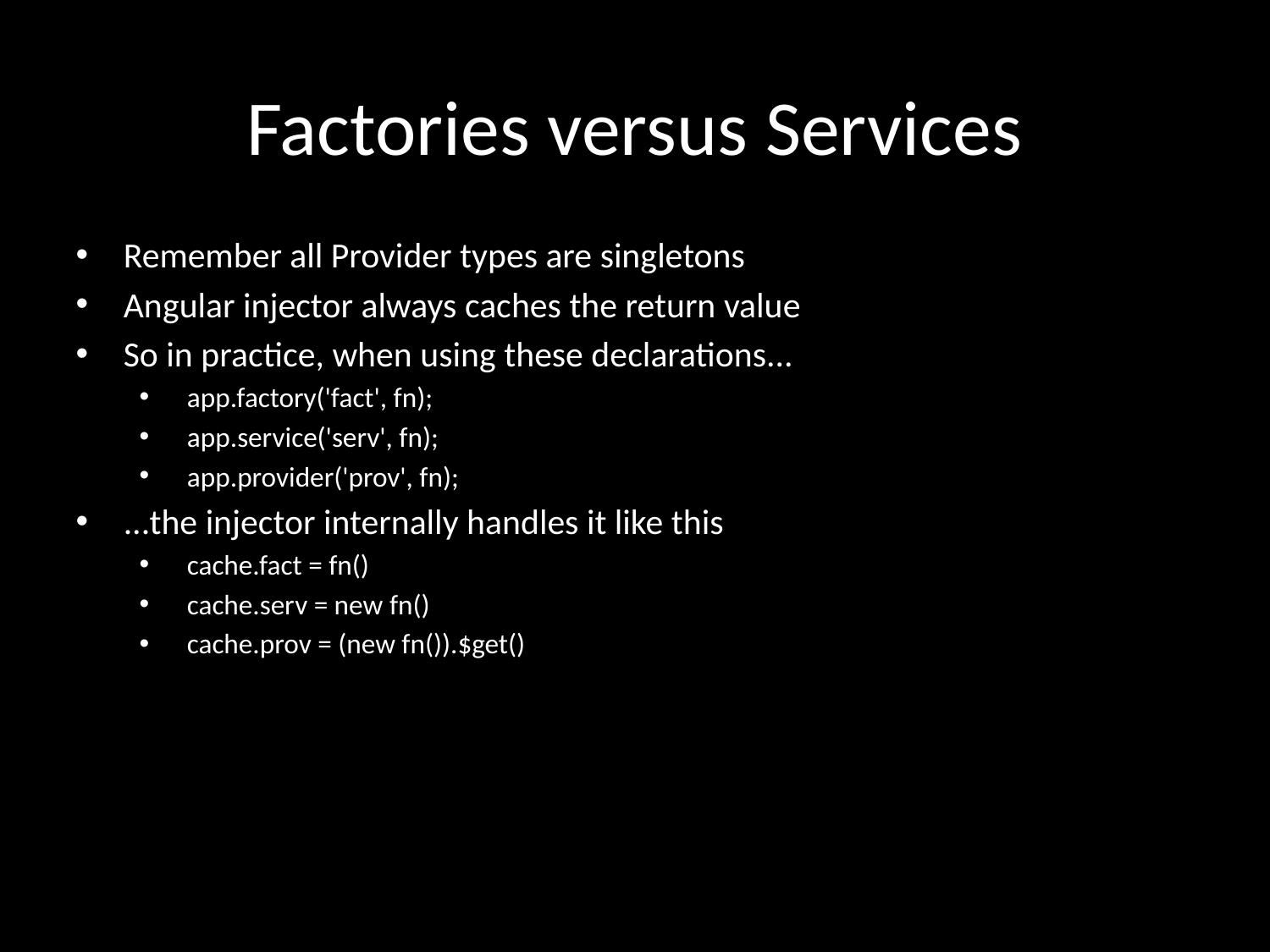

# Factories versus Services
Remember all Provider types are singletons
Angular injector always caches the return value
So in practice, when using these declarations...
app.factory('fact', fn);
app.service('serv', fn);
app.provider('prov', fn);
...the injector internally handles it like this
cache.fact = fn()
cache.serv = new fn()
cache.prov = (new fn()).$get()